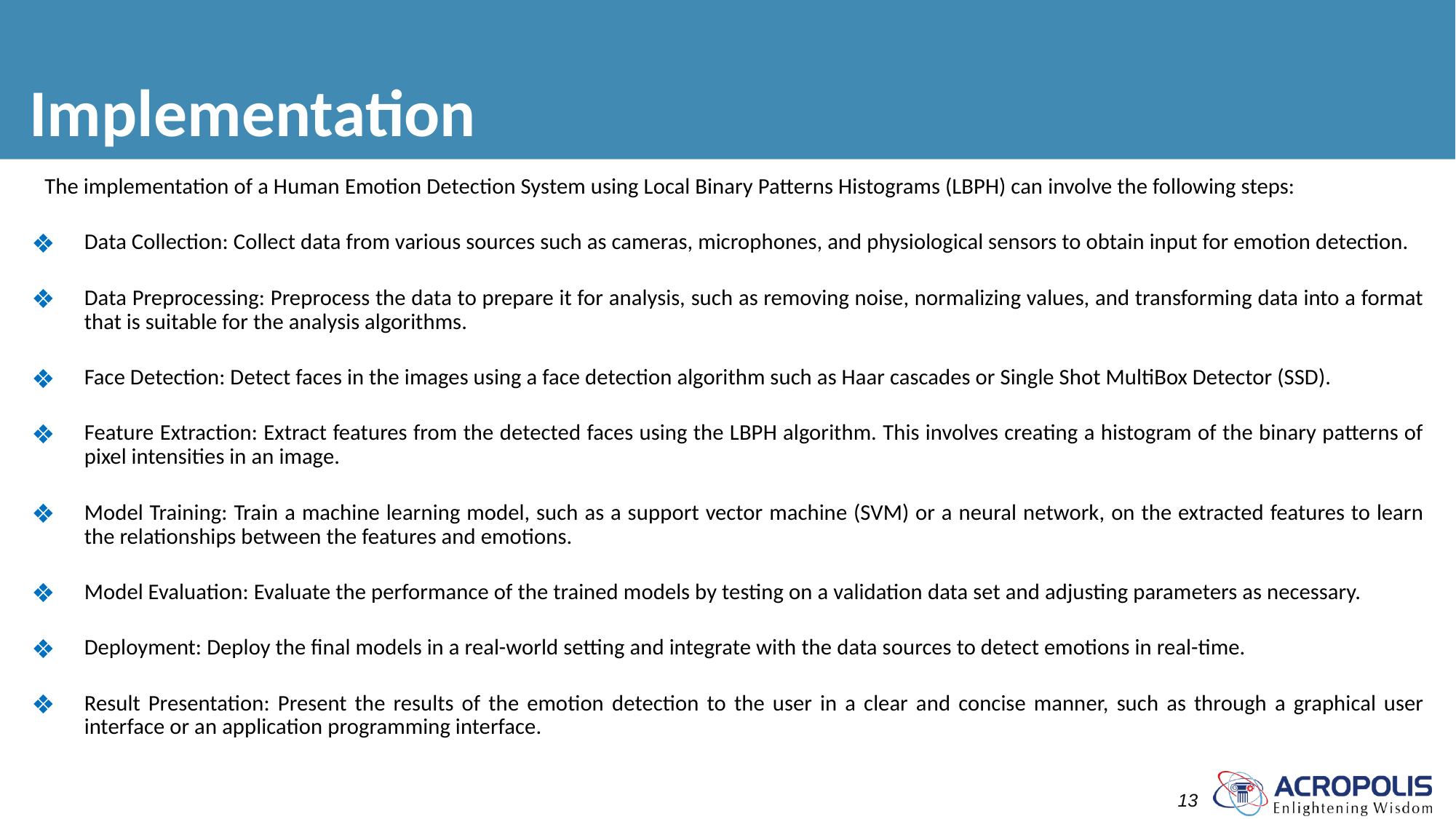

# Implementation
The implementation of a Human Emotion Detection System using Local Binary Patterns Histograms (LBPH) can involve the following steps:

Data Collection: Collect data from various sources such as cameras, microphones, and physiological sensors to obtain input for emotion detection.

Data Preprocessing: Preprocess the data to prepare it for analysis, such as removing noise, normalizing values, and transforming data into a format that is suitable for the analysis algorithms.

Face Detection: Detect faces in the images using a face detection algorithm such as Haar cascades or Single Shot MultiBox Detector (SSD).

Feature Extraction: Extract features from the detected faces using the LBPH algorithm. This involves creating a histogram of the binary patterns of pixel intensities in an image.

Model Training: Train a machine learning model, such as a support vector machine (SVM) or a neural network, on the extracted features to learn the relationships between the features and emotions.

Model Evaluation: Evaluate the performance of the trained models by testing on a validation data set and adjusting parameters as necessary.

Deployment: Deploy the final models in a real-world setting and integrate with the data sources to detect emotions in real-time.

Result Presentation: Present the results of the emotion detection to the user in a clear and concise manner, such as through a graphical user interface or an application programming interface.
13